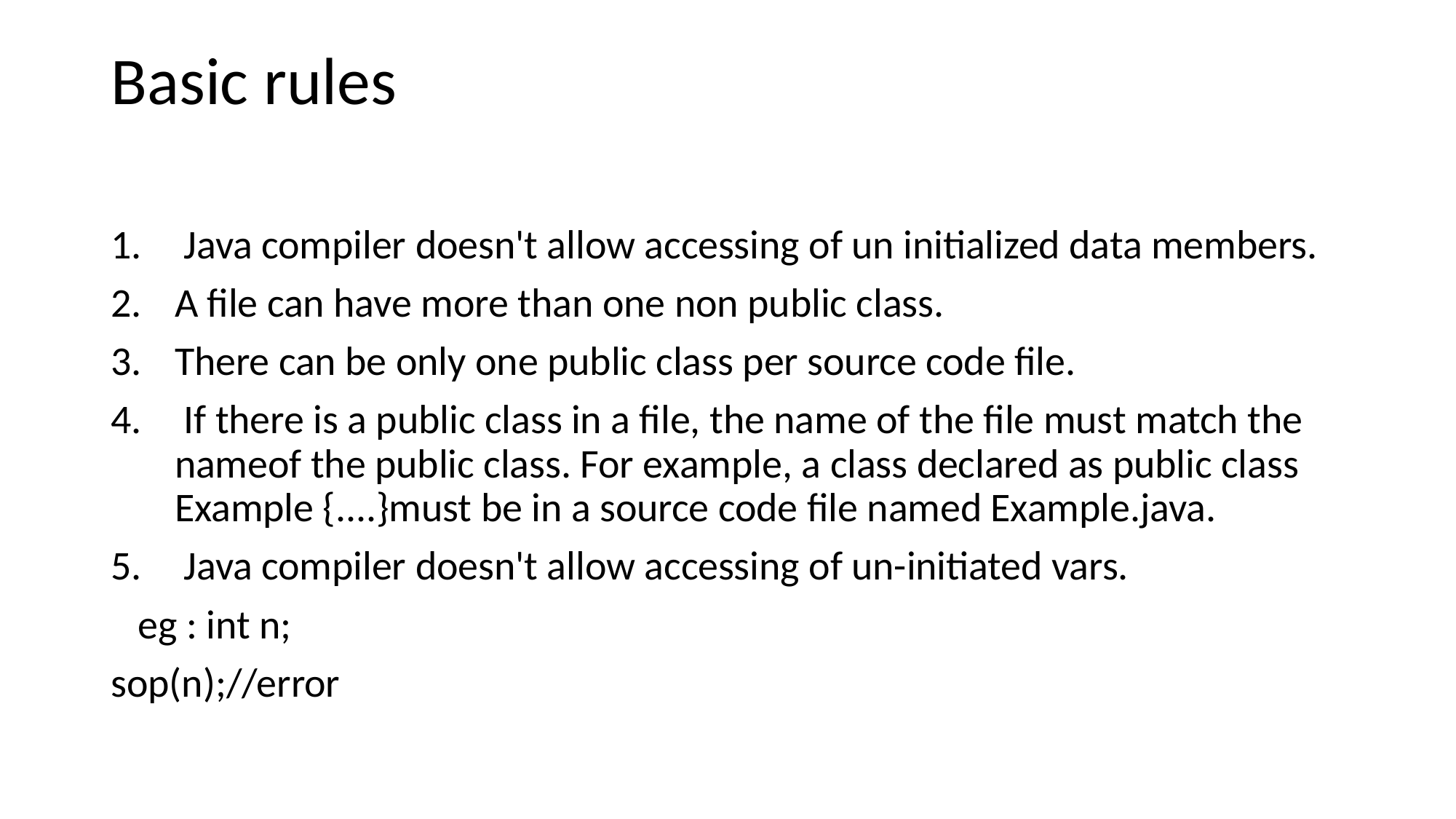

# Basic rules
 Java compiler doesn't allow accessing of un initialized data members.
A file can have more than one non public class.
There can be only one public class per source code file.
 If there is a public class in a file, the name of the file must match the nameof the public class. For example, a class declared as public class Example {....}must be in a source code file named Example.java.
 Java compiler doesn't allow accessing of un-initiated vars.
   eg : int n;
sop(n);//error